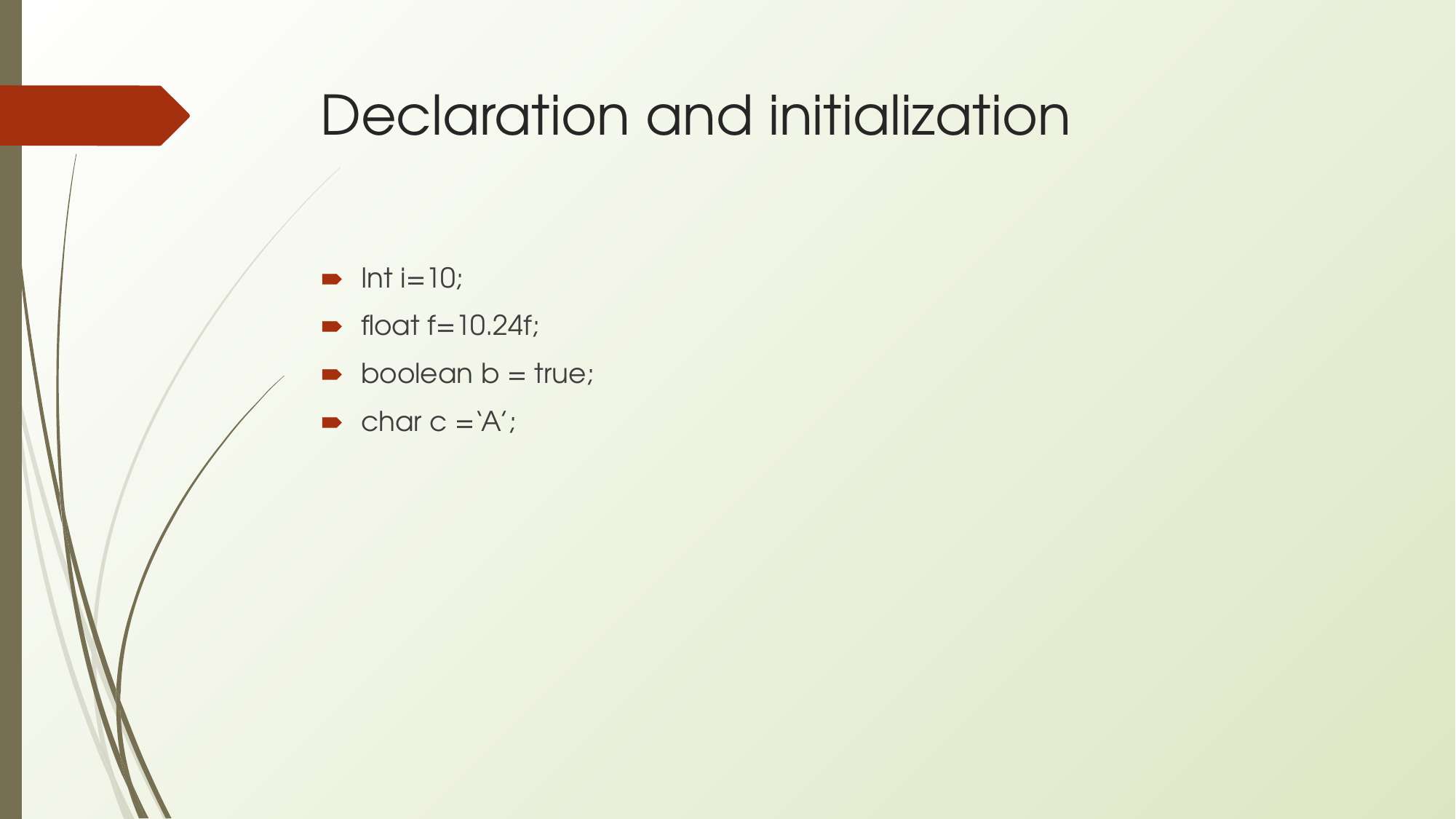

# Declaration and initialization
Int i=10;
float f=10.24f;
boolean b = true;
char c =‘A’;